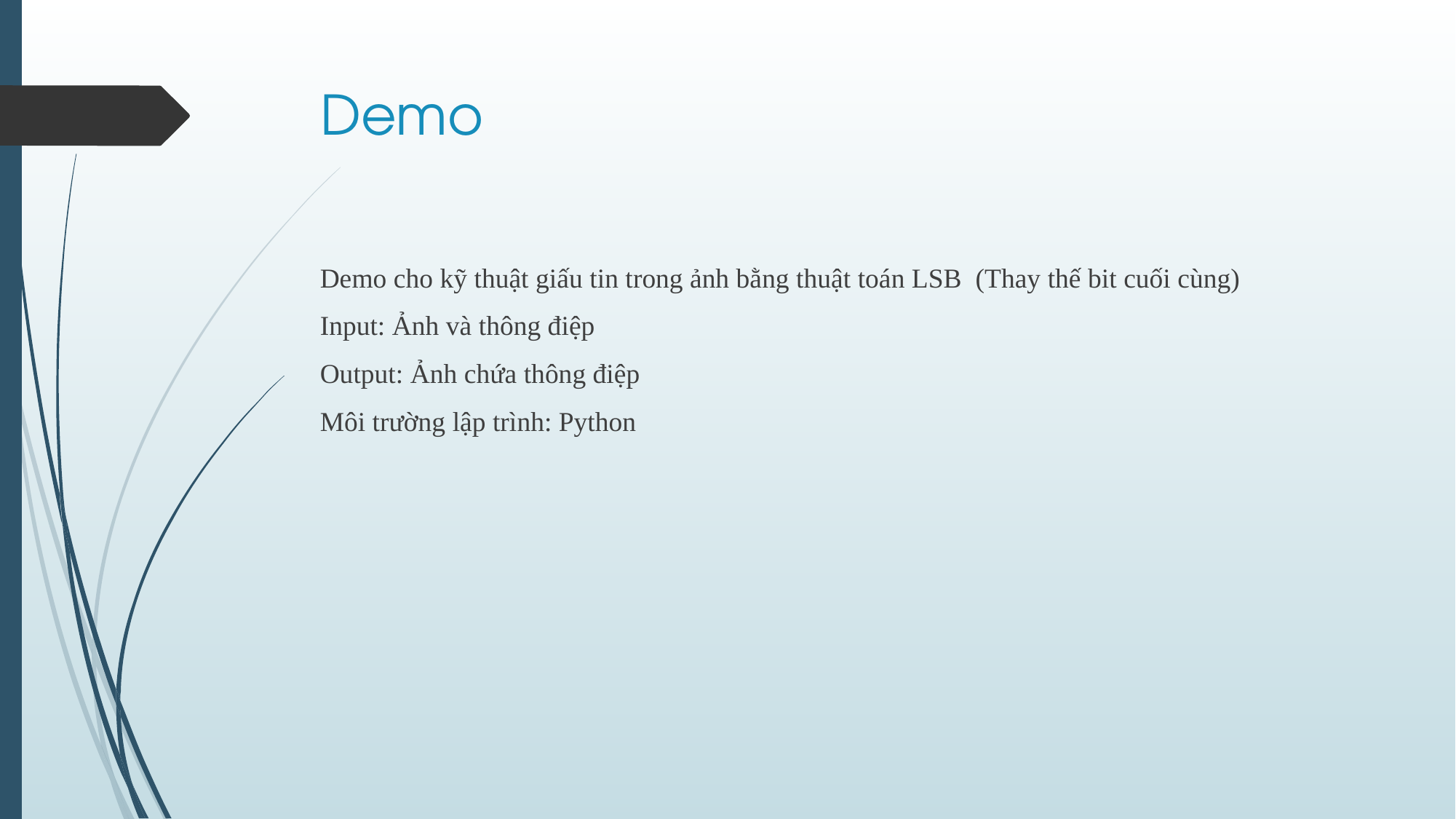

# Demo
Demo cho kỹ thuật giấu tin trong ảnh bằng thuật toán LSB  (Thay thế bit cuối cùng)
Input: Ảnh và thông điệp
Output: Ảnh chứa thông điệp
Môi trường lập trình: Python